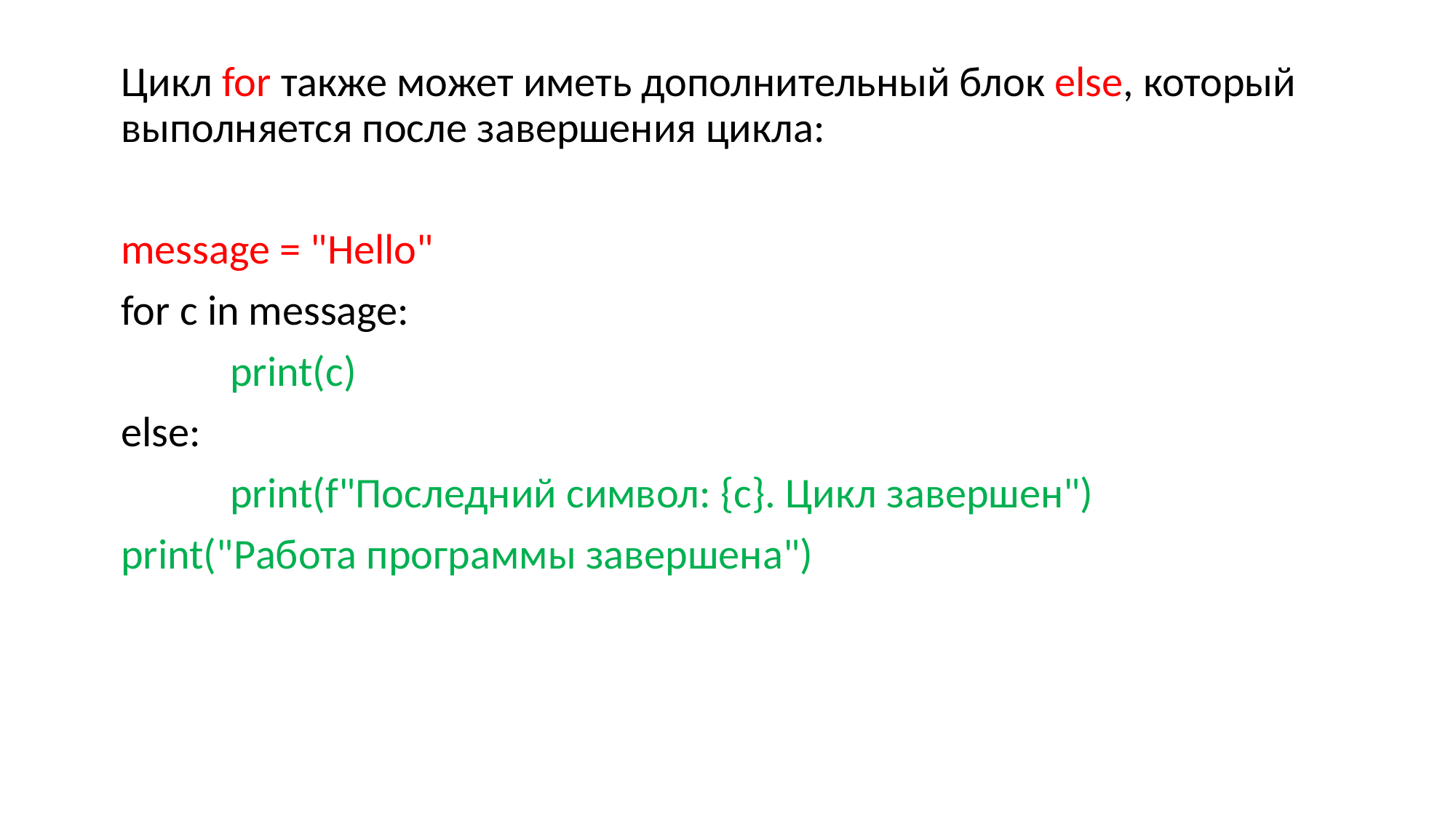

Цикл for также может иметь дополнительный блок else, который выполняется после завершения цикла:

message = "Hello"
for c in message:
	print(c)
else:
	print(f"Последний символ: {c}. Цикл завершен")
print("Работа программы завершена")